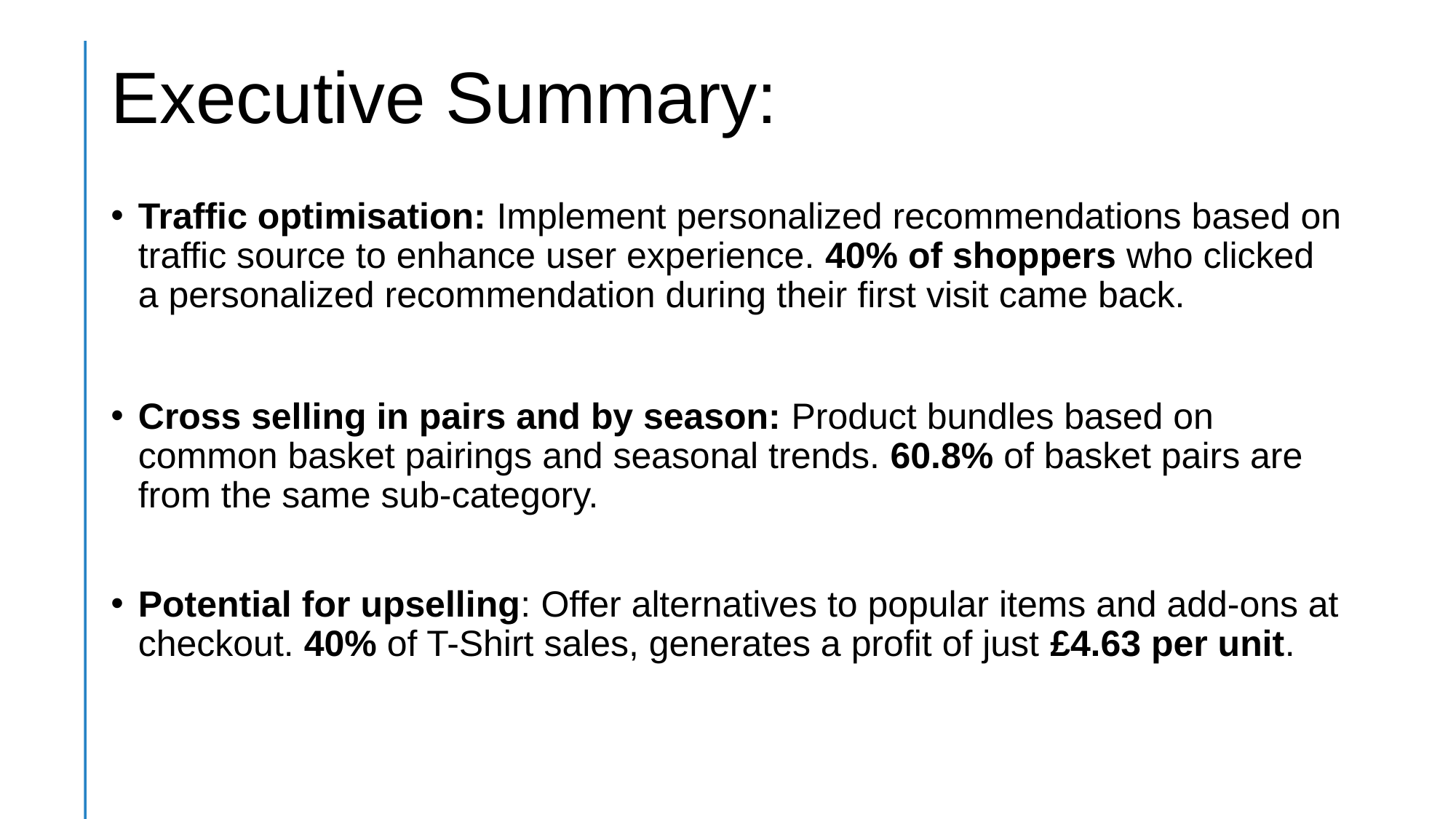

# Executive Summary:
Traffic optimisation: Implement personalized recommendations based on traffic source to enhance user experience. 40% of shoppers who clicked a personalized recommendation during their first visit came back.

Cross selling in pairs and by season: Product bundles based on common basket pairings and seasonal trends. 60.8% of basket pairs are from the same sub-category.

Potential for upselling: Offer alternatives to popular items and add-ons at checkout. 40% of T-Shirt sales, generates a profit of just £4.63 per unit.